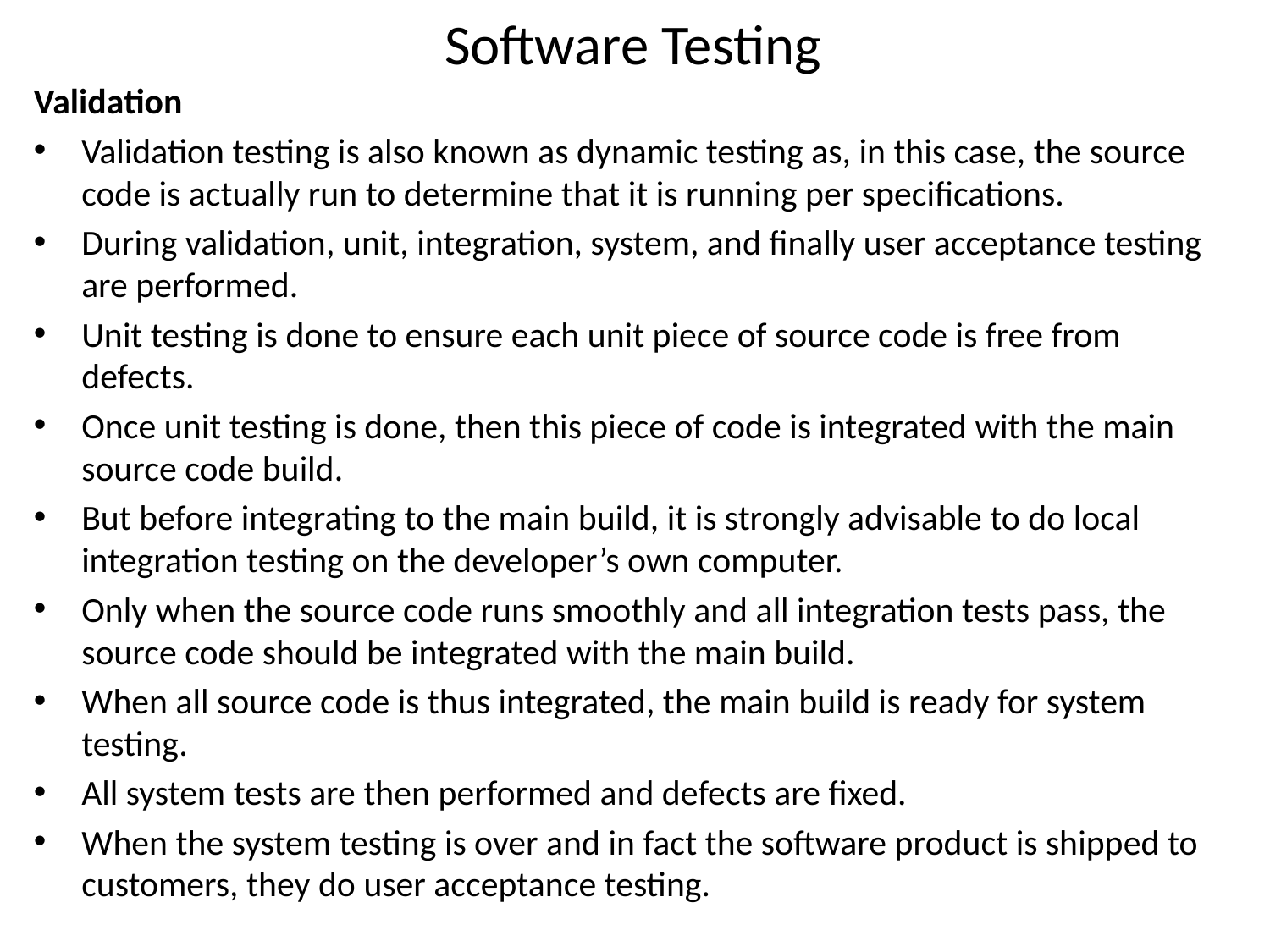

# Software Testing
Validation
Validation testing is also known as dynamic testing as, in this case, the source code is actually run to determine that it is running per specifications.
During validation, unit, integration, system, and finally user acceptance testing are performed.
Unit testing is done to ensure each unit piece of source code is free from defects.
Once unit testing is done, then this piece of code is integrated with the main source code build.
But before integrating to the main build, it is strongly advisable to do local integration testing on the developer’s own computer.
Only when the source code runs smoothly and all integration tests pass, the source code should be integrated with the main build.
When all source code is thus integrated, the main build is ready for system testing.
All system tests are then performed and defects are fixed.
When the system testing is over and in fact the software product is shipped to customers, they do user acceptance testing.